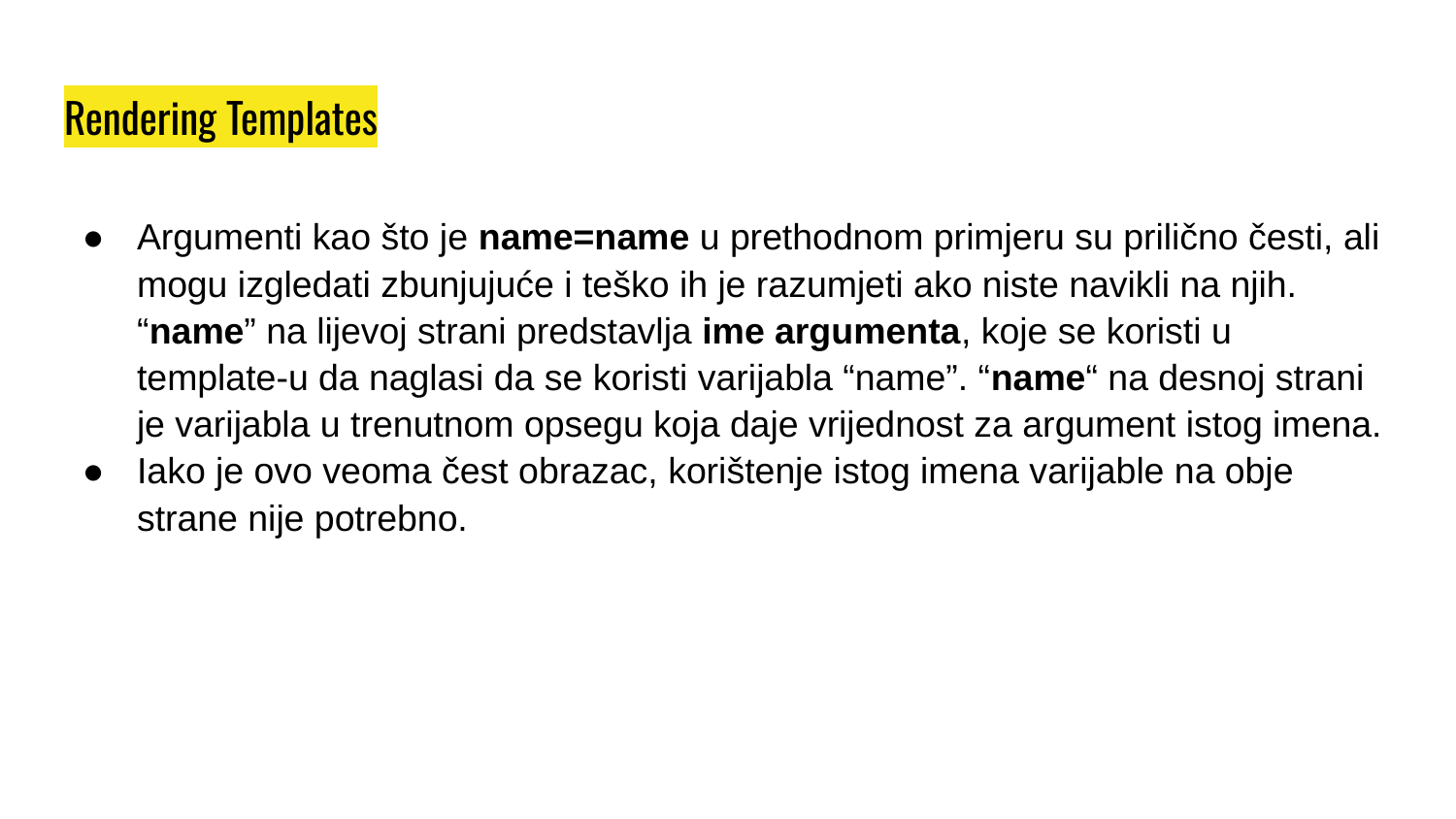

# Rendering Templates
Argumenti kao što je name=name u prethodnom primjeru su prilično česti, ali mogu izgledati zbunjujuće i teško ih je razumjeti ako niste navikli na njih. “name” na lijevoj strani predstavlja ime argumenta, koje se koristi u template-u da naglasi da se koristi varijabla “name”. “name“ na desnoj strani je varijabla u trenutnom opsegu koja daje vrijednost za argument istog imena.
Iako je ovo veoma čest obrazac, korištenje istog imena varijable na obje strane nije potrebno.